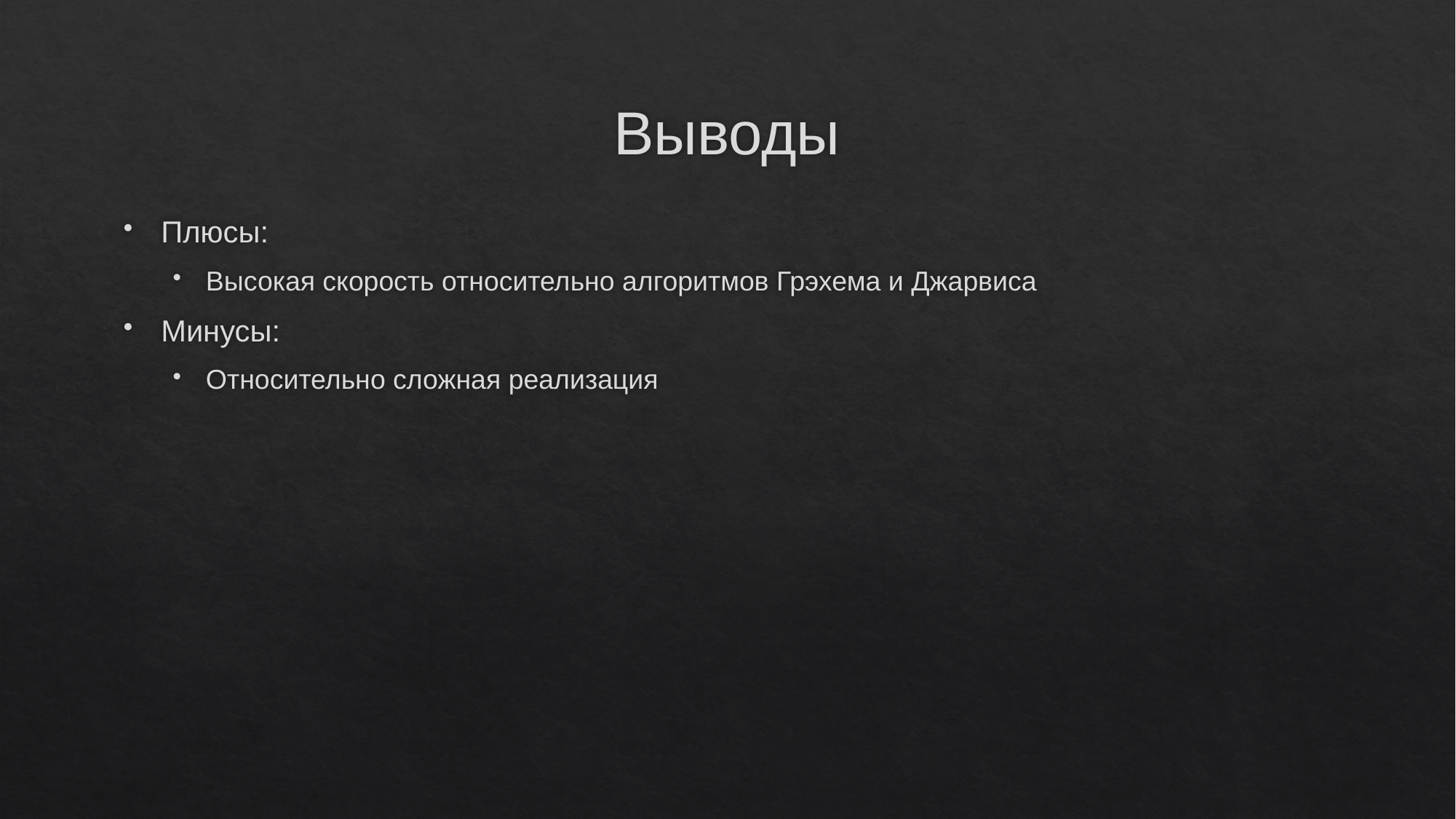

# Выводы
Плюсы:
Высокая скорость относительно алгоритмов Грэхема и Джарвиса
Минусы:
Относительно сложная реализация